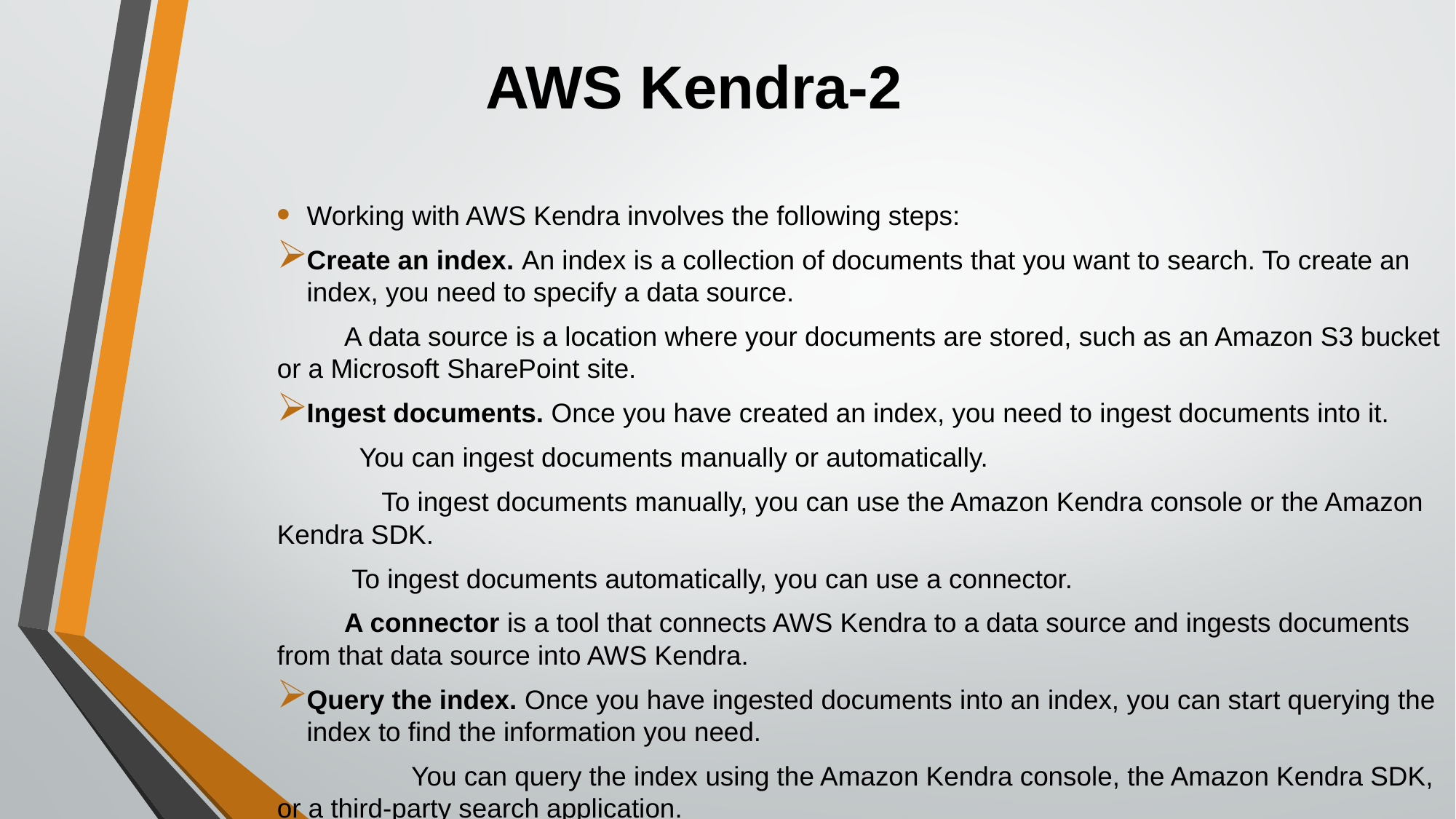

# AWS Kendra-2
Working with AWS Kendra involves the following steps:
Create an index. An index is a collection of documents that you want to search. To create an index, you need to specify a data source.
         A data source is a location where your documents are stored, such as an Amazon S3 bucket or a Microsoft SharePoint site.
Ingest documents. Once you have created an index, you need to ingest documents into it.
           You can ingest documents manually or automatically.
              To ingest documents manually, you can use the Amazon Kendra console or the Amazon Kendra SDK.
          To ingest documents automatically, you can use a connector.
         A connector is a tool that connects AWS Kendra to a data source and ingests documents from that data source into AWS Kendra.
Query the index. Once you have ingested documents into an index, you can start querying the index to find the information you need.
                  You can query the index using the Amazon Kendra console, the Amazon Kendra SDK, or a third-party search application.